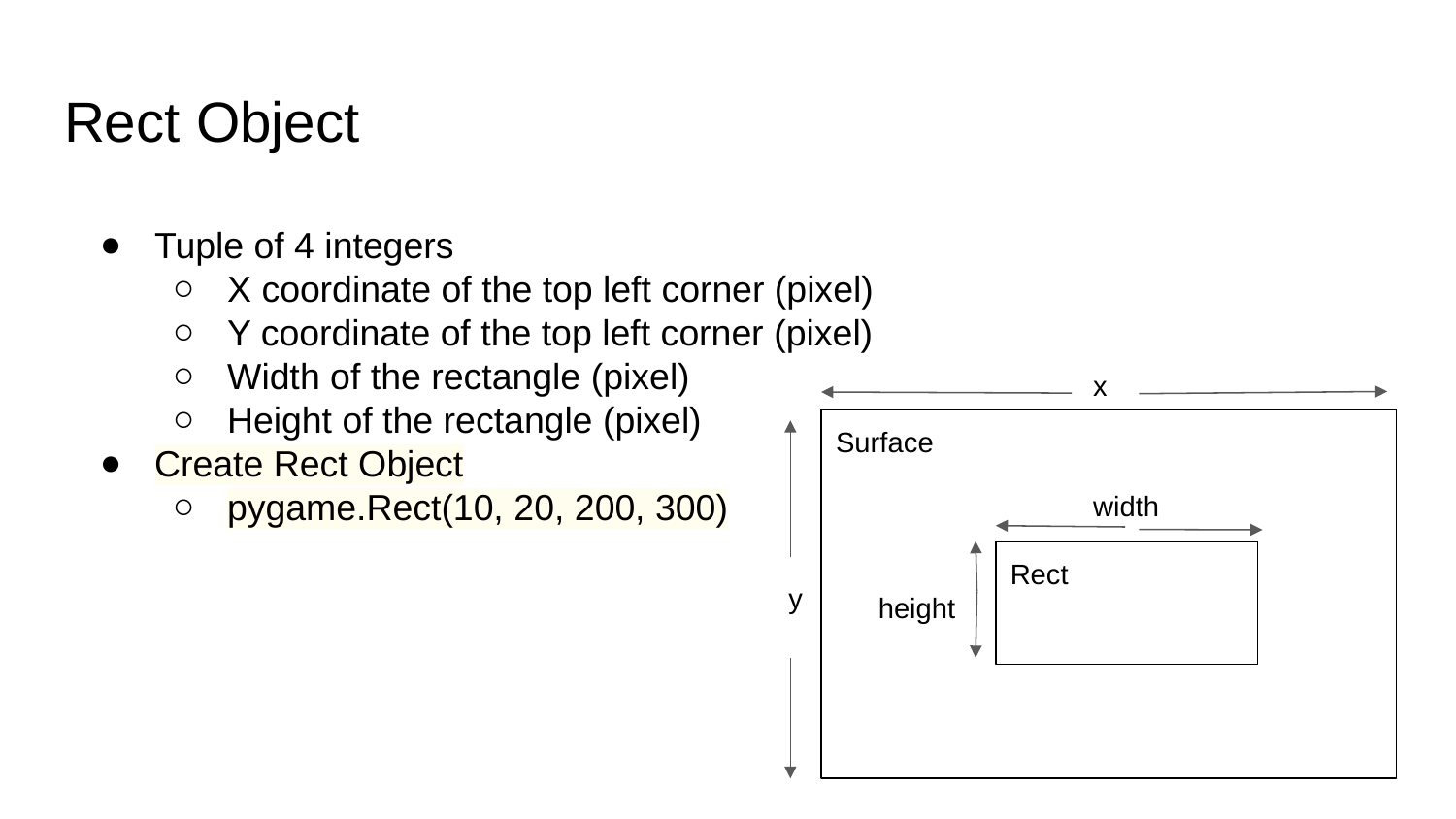

# Rect Object
Tuple of 4 integers
X coordinate of the top left corner (pixel)
Y coordinate of the top left corner (pixel)
Width of the rectangle (pixel)
Height of the rectangle (pixel)
Create Rect Object
pygame.Rect(10, 20, 200, 300)
x
Surface
width
Rect
y
height